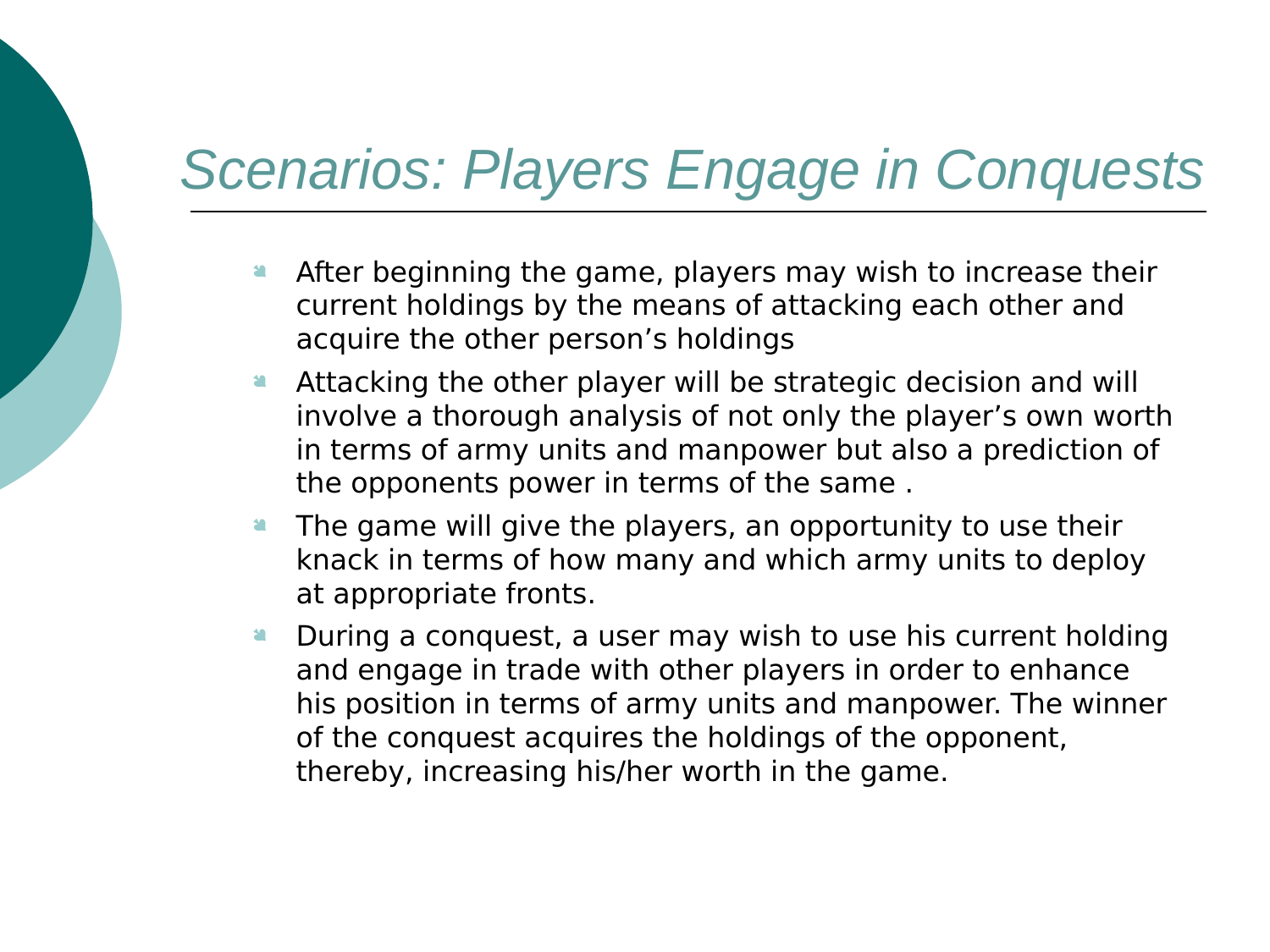

Scenarios: Players Engage in Conquests
After beginning the game, players may wish to increase their current holdings by the means of attacking each other and acquire the other person’s holdings
Attacking the other player will be strategic decision and will involve a thorough analysis of not only the player’s own worth in terms of army units and manpower but also a prediction of the opponents power in terms of the same .
The game will give the players, an opportunity to use their knack in terms of how many and which army units to deploy at appropriate fronts.
During a conquest, a user may wish to use his current holding and engage in trade with other players in order to enhance his position in terms of army units and manpower. The winner of the conquest acquires the holdings of the opponent, thereby, increasing his/her worth in the game.